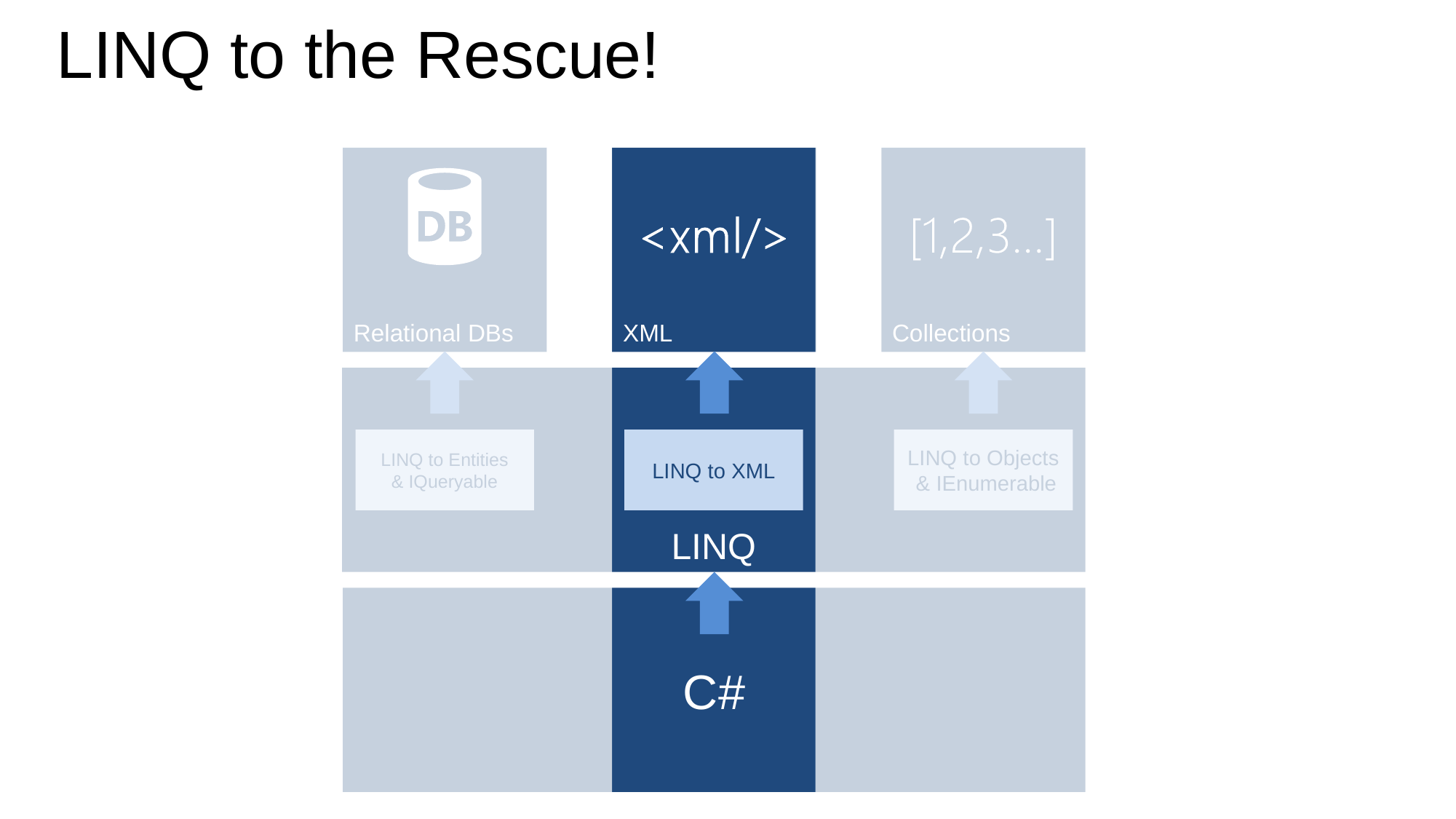

# LINQ to the Rescue!

Relational DBs

XML

Collections

LINQ
LINQ to Entities
& IQueryable
LINQ to XML
LINQ to Objects
 & IEnumerable

C#